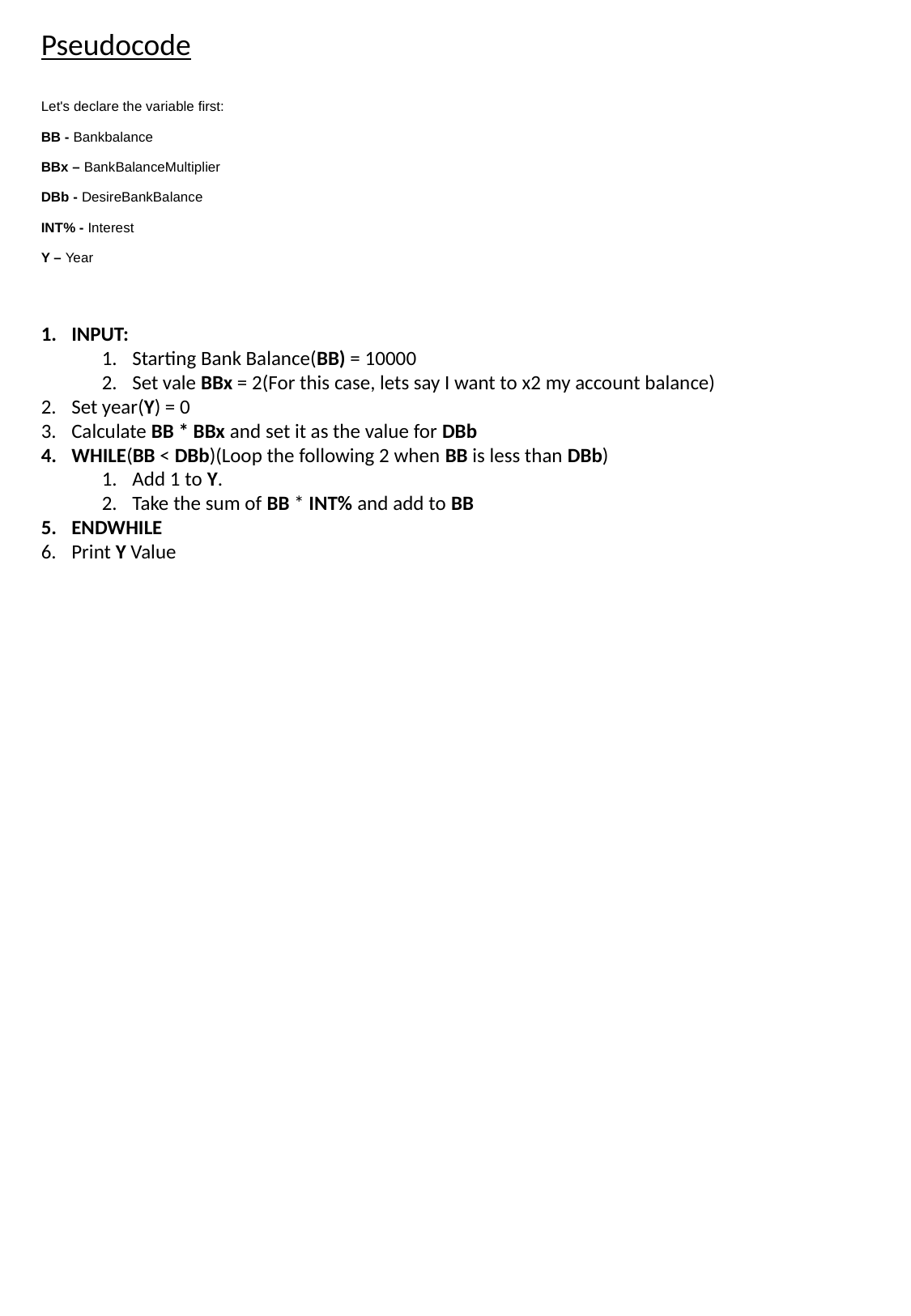

Pseudocode
Let's declare the variable first:
BB - Bankbalance
BBx – BankBalanceMultiplier
DBb - DesireBankBalance
INT% - Interest
Y – Year
INPUT:
Starting Bank Balance(BB) = 10000
Set vale BBx = 2(For this case, lets say I want to x2 my account balance)
Set year(Y) = 0
Calculate BB * BBx and set it as the value for DBb
WHILE(BB < DBb)(Loop the following 2 when BB is less than DBb)
Add 1 to Y.
Take the sum of BB * INT% and add to BB
ENDWHILE
Print Y Value